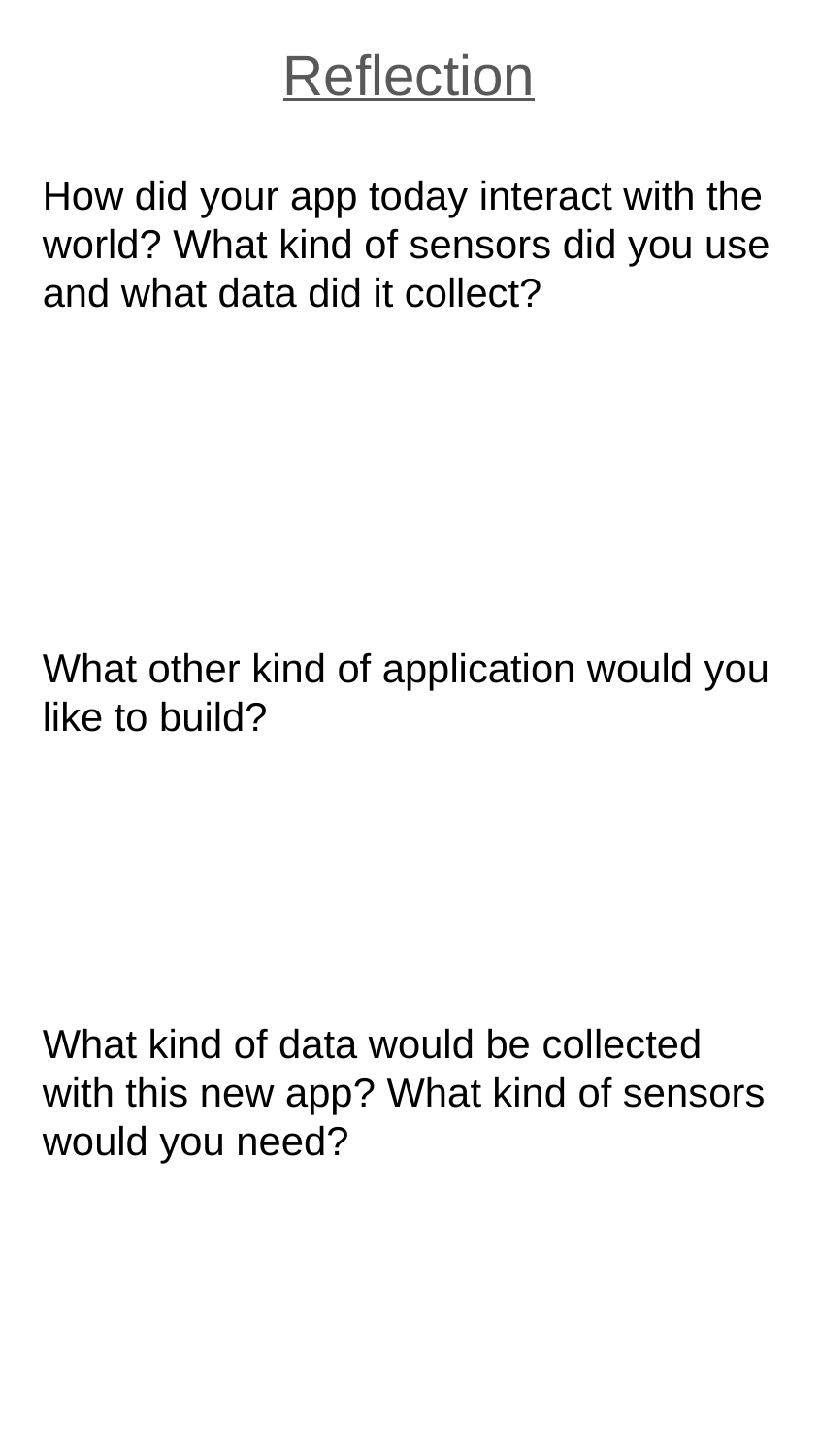

Reflection
# How did your app today interact with the world? What kind of sensors did you use and what data did it collect?
What other kind of application would you like to build?

What kind of data would be collected with this new app? What kind of sensors would you need?